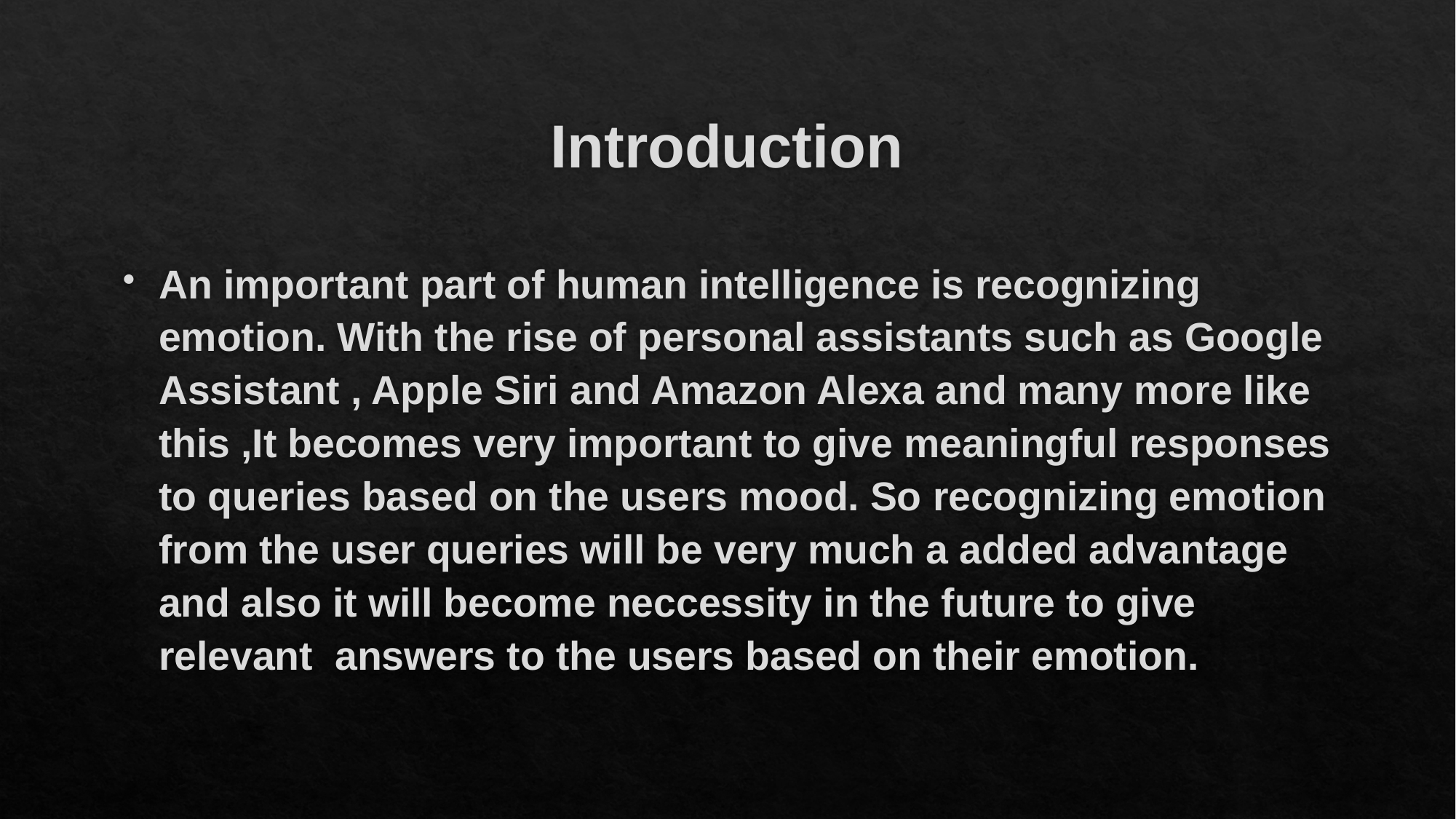

# Introduction
An important part of human intelligence is recognizing emotion. With the rise of personal assistants such as Google Assistant , Apple Siri and Amazon Alexa and many more like this ,It becomes very important to give meaningful responses to queries based on the users mood. So recognizing emotion from the user queries will be very much a added advantage  and also it will become neccessity in the future to give relevant  answers to the users based on their emotion.